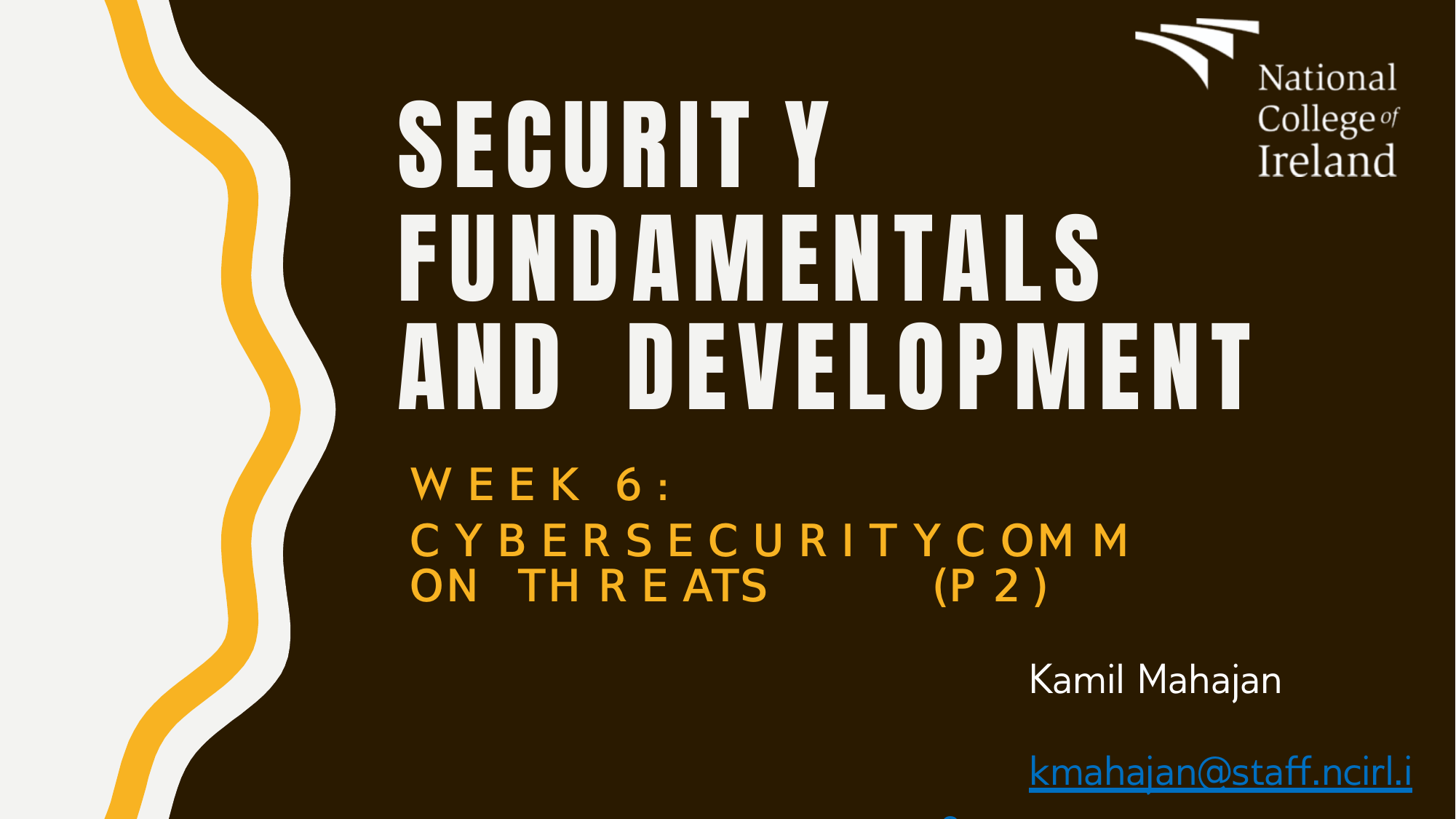

# SECURIT Y
FUNDAMENTALS
AND	DEVELOPMENT
W E E K	6 :
C Y B E R S E C U R I T Y	C OM M ON  TH R E ATS	(P 2 )
Kamil Mahajan
kmahajan@staff.ncirl.ie